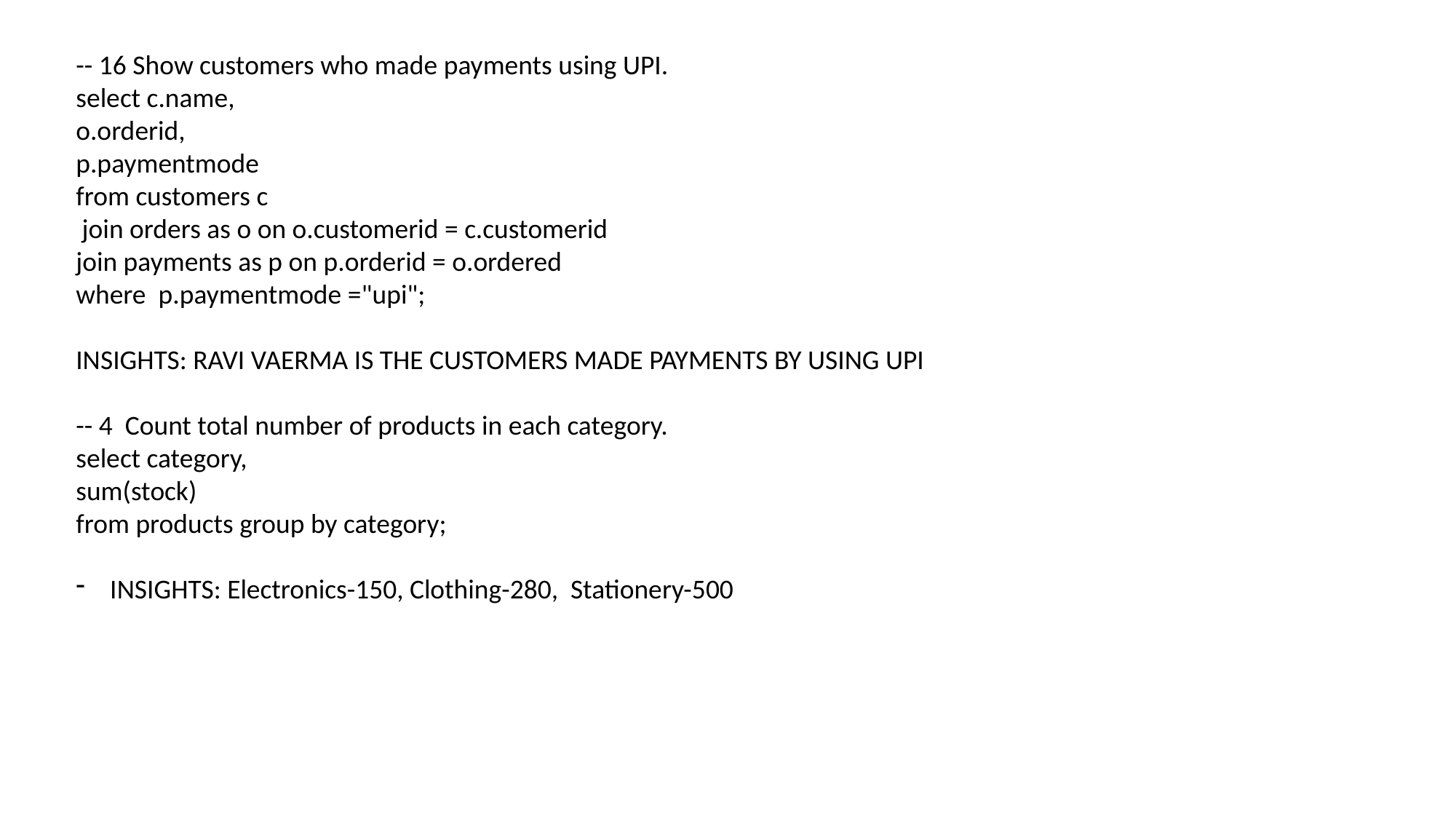

-- 16 Show customers who made payments using UPI.
select c.name,
o.orderid,
p.paymentmode
from customers c
 join orders as o on o.customerid = c.customerid
join payments as p on p.orderid = o.ordered
where  p.paymentmode ="upi";

INSIGHTS: RAVI VAERMA IS THE CUSTOMERS MADE PAYMENTS BY USING UPI

-- 4  Count total number of products in each category.
select category,
sum(stock)
from products group by category;

INSIGHTS: Electronics-150, Clothing-280,  Stationery-500